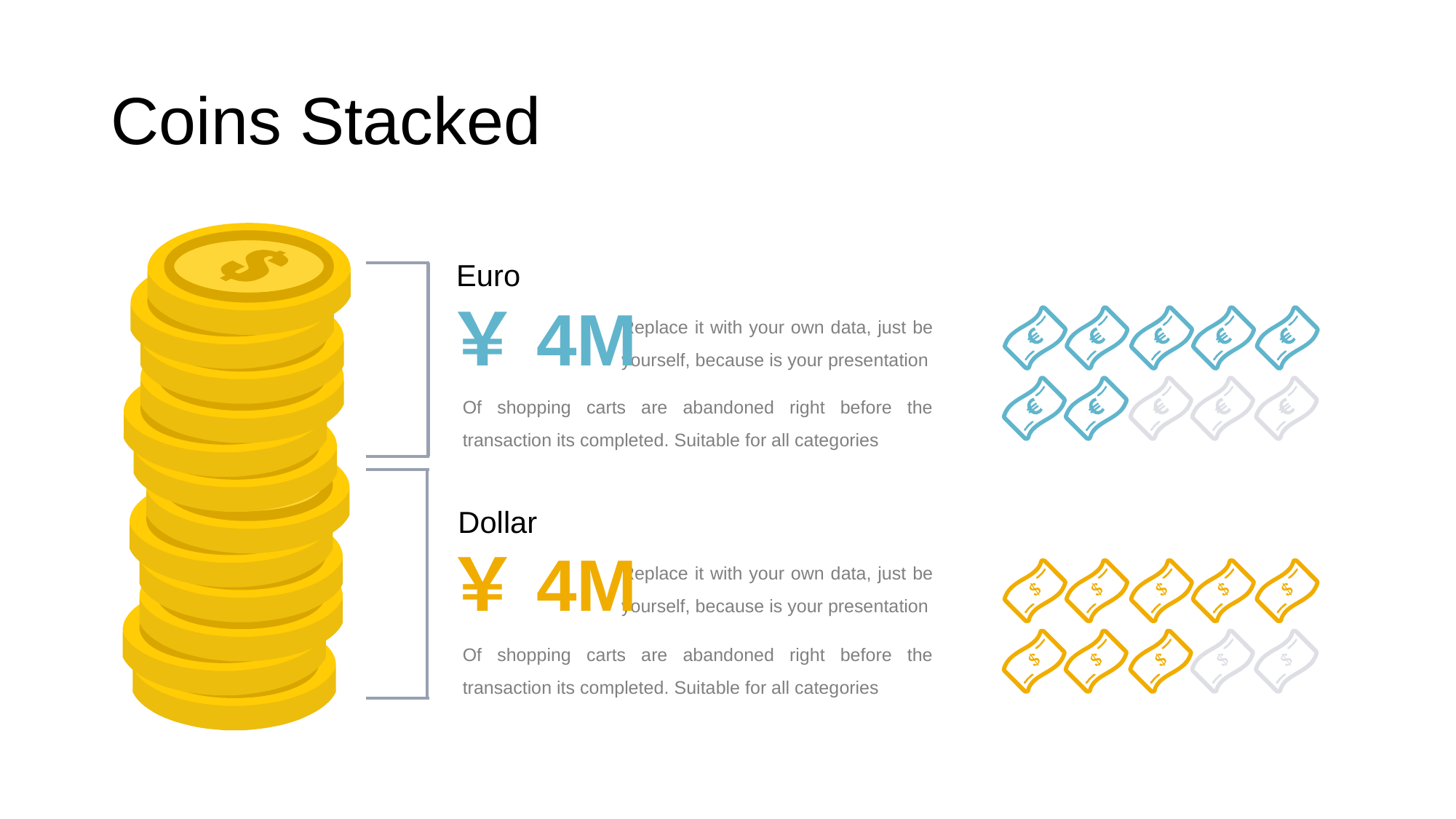

# Coins Stacked

Euro

￥4M

Replace it with your own data, just be yourself, because is your presentation

Of shopping carts are abandoned right before the transaction its completed. Suitable for all categories

Dollar

￥4M
Replace it with your own data, just be yourself, because is your presentation

Of shopping carts are abandoned right before the transaction its completed. Suitable for all categories